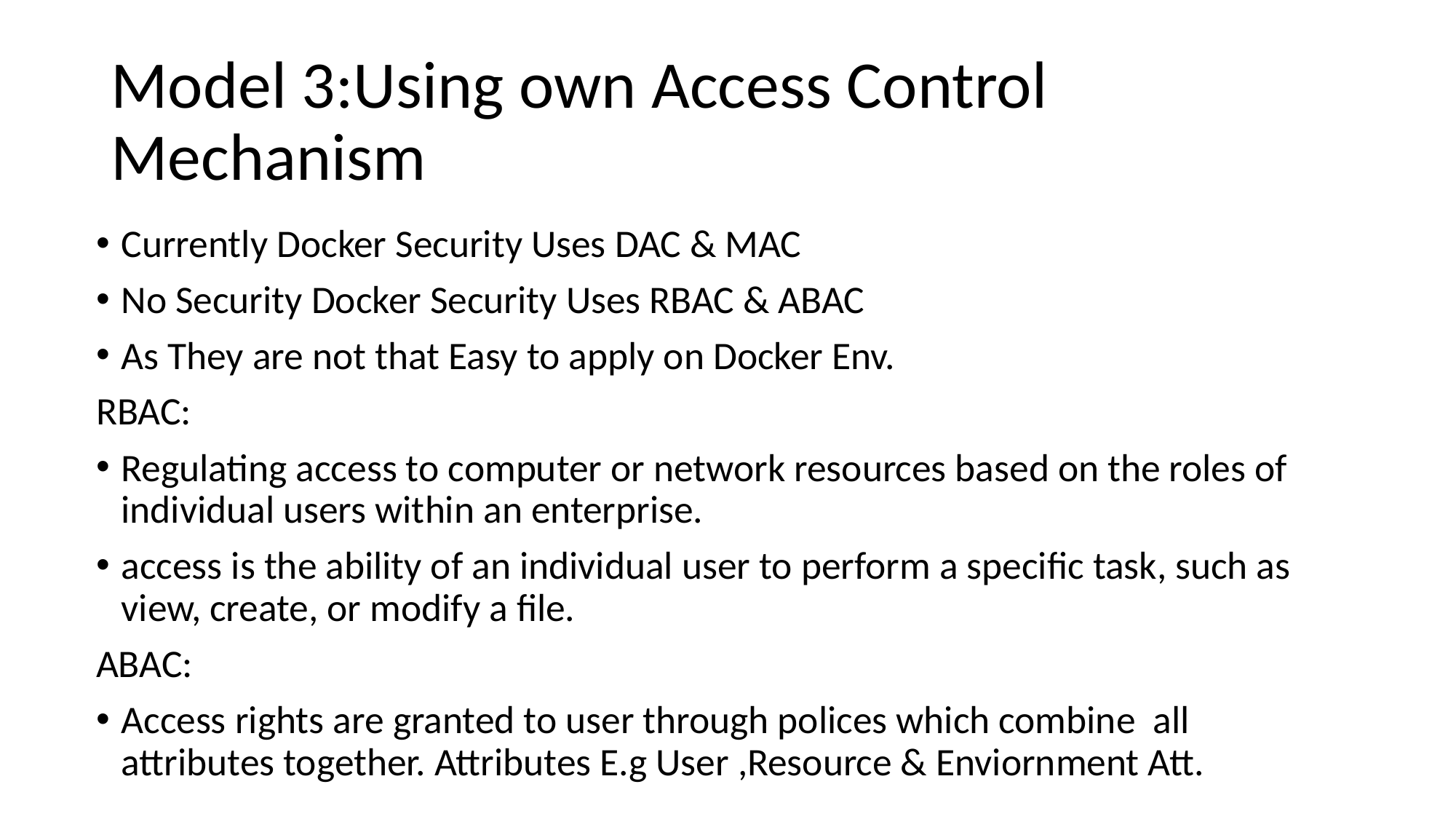

# Model 3:Using own Access Control Mechanism
Currently Docker Security Uses DAC & MAC
No Security Docker Security Uses RBAC & ABAC
As They are not that Easy to apply on Docker Env.
RBAC:
Regulating access to computer or network resources based on the roles of individual users within an enterprise.
access is the ability of an individual user to perform a specific task, such as view, create, or modify a file.
ABAC:
Access rights are granted to user through polices which combine  all attributes together. Attributes E.g User ,Resource & Enviornment Att.